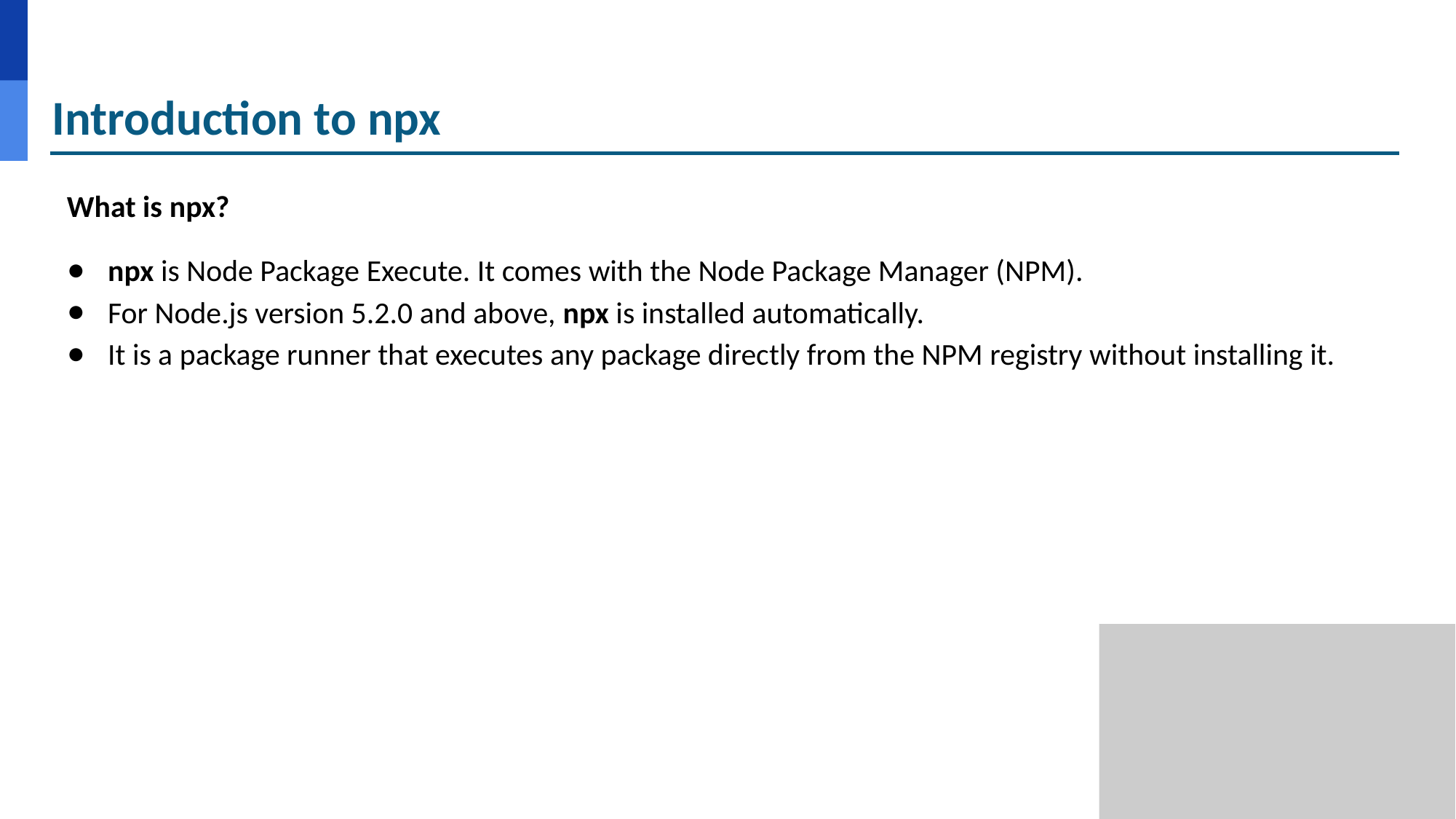

# Introduction to npx
What is npx?
npx is Node Package Execute. It comes with the Node Package Manager (NPM).
For Node.js version 5.2.0 and above, npx is installed automatically.
It is a package runner that executes any package directly from the NPM registry without installing it.